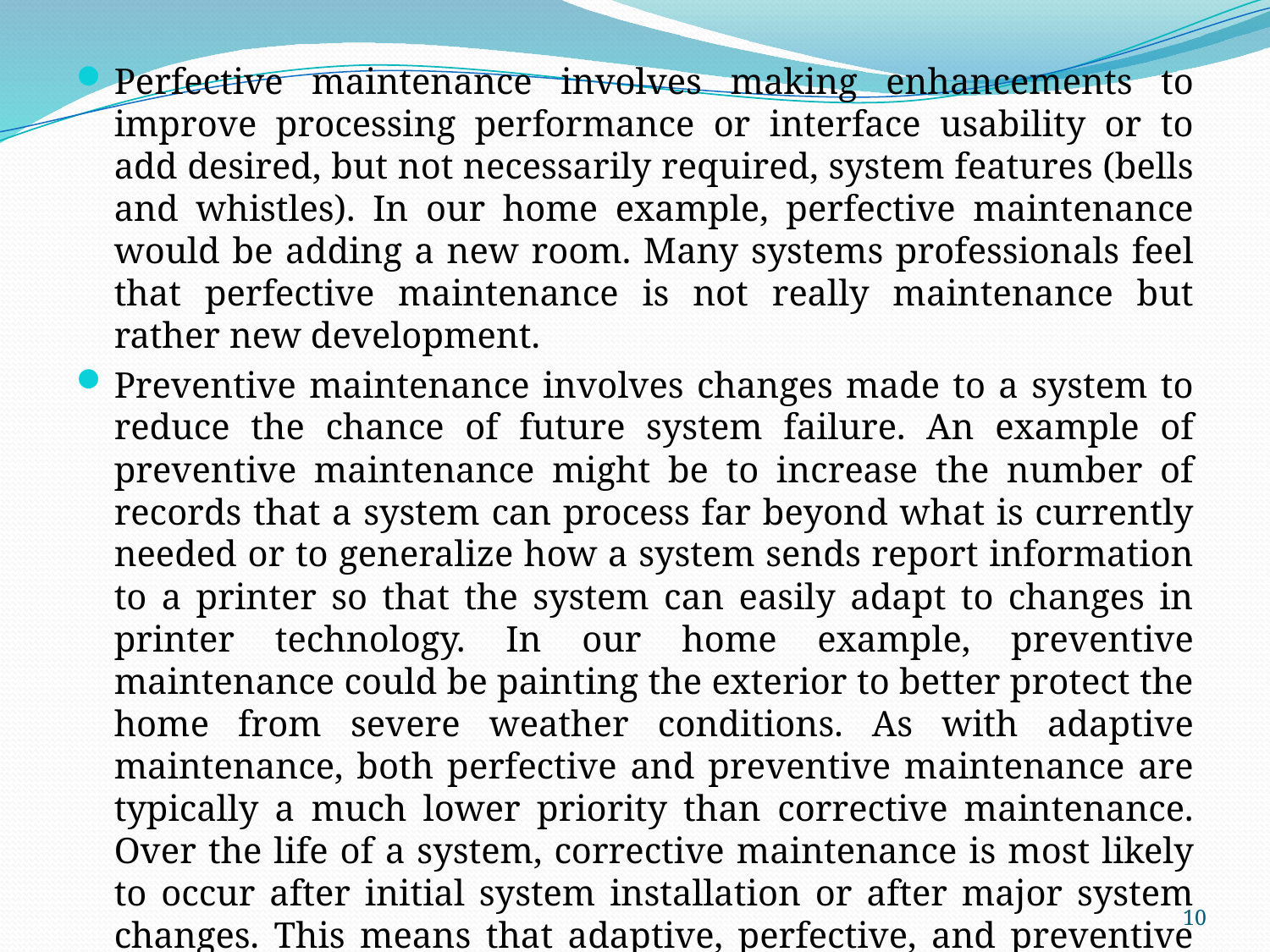

Perfective maintenance involves making enhancements to improve processing performance or interface usability or to add desired, but not necessarily required, system features (bells and whistles). In our home example, perfective maintenance would be adding a new room. Many systems professionals feel that perfective maintenance is not really maintenance but rather new development.
Preventive maintenance involves changes made to a system to reduce the chance of future system failure. An example of preventive maintenance might be to increase the number of records that a system can process far beyond what is currently needed or to generalize how a system sends report information to a printer so that the system can easily adapt to changes in printer technology. In our home example, preventive maintenance could be painting the exterior to better protect the home from severe weather conditions. As with adaptive maintenance, both perfective and preventive maintenance are typically a much lower priority than corrective maintenance. Over the life of a system, corrective maintenance is most likely to occur after initial system installation or after major system changes. This means that adaptive, perfective, and preventive maintenance activities can lead to corrective maintenance activities if not carefully designed and implemented.
10